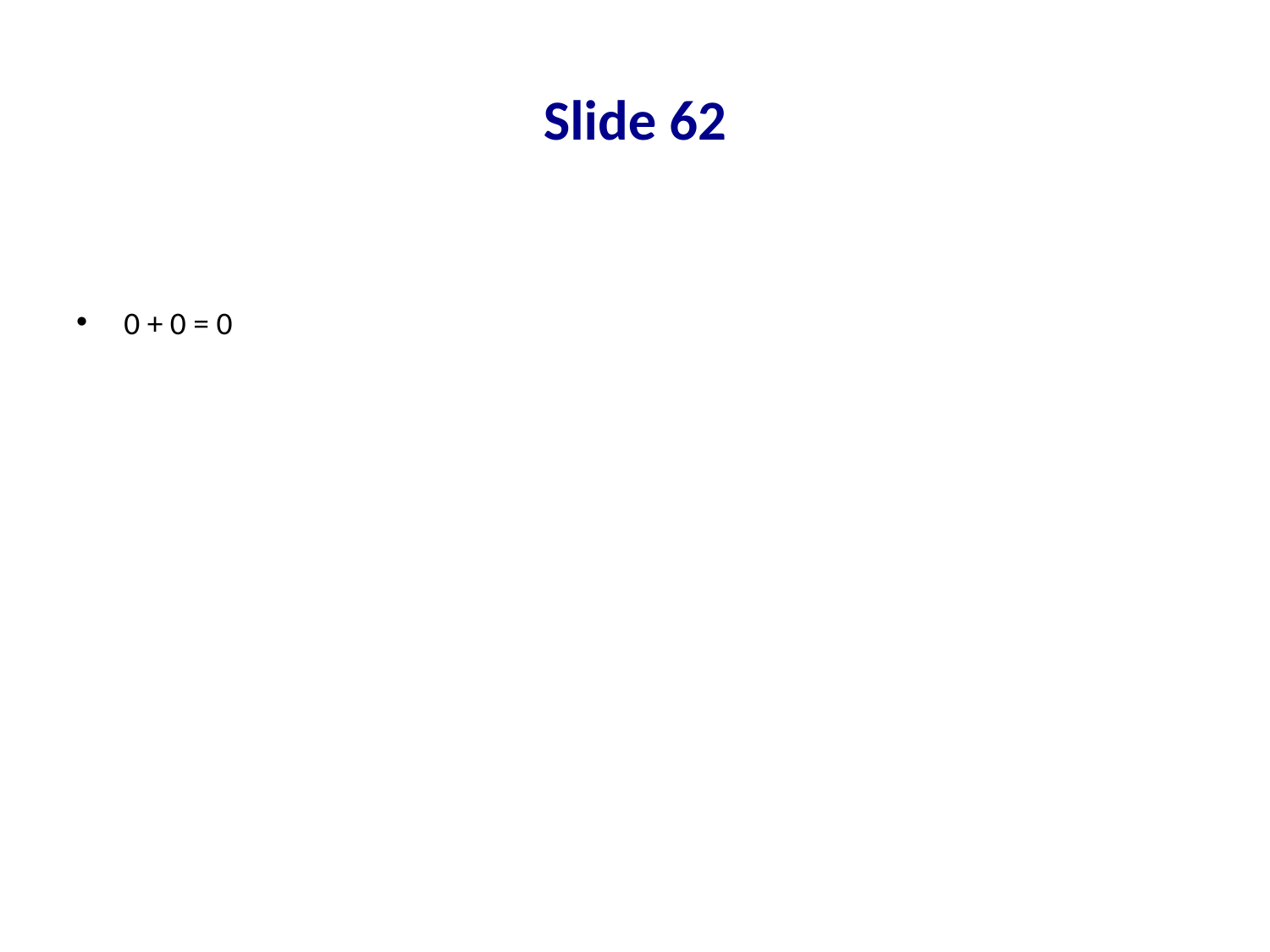

# Slide 62

0 + 0 = 0